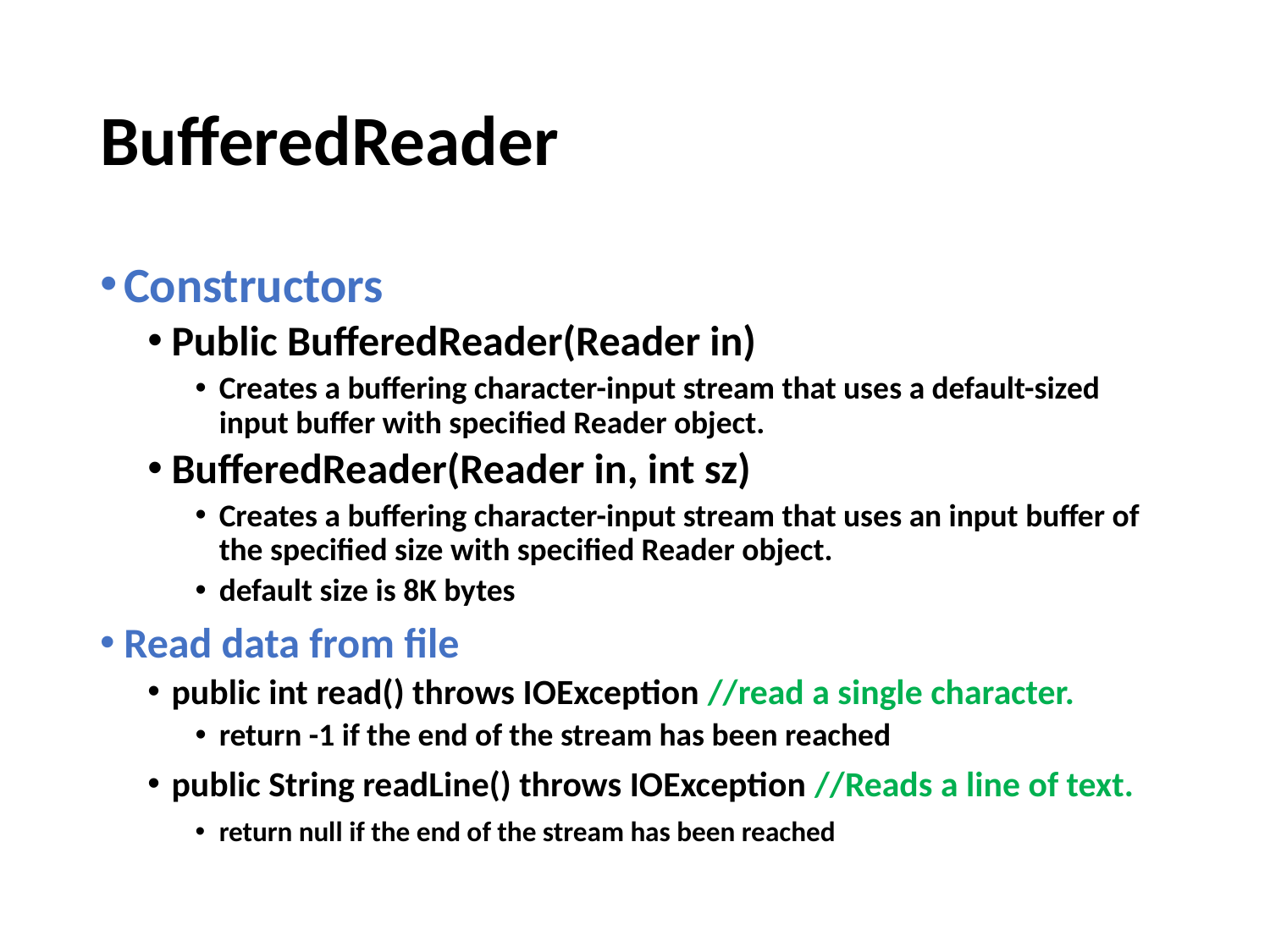

# BufferedReader
Constructors
Public BufferedReader(Reader in)
Creates a buffering character-input stream that uses a default-sized input buffer with specified Reader object.
BufferedReader(Reader in, int sz)
Creates a buffering character-input stream that uses an input buffer of the specified size with specified Reader object.
default size is 8K bytes
Read data from file
public int read() throws IOException //read a single character.
return -1 if the end of the stream has been reached
public String readLine() throws IOException //Reads a line of text.
return null if the end of the stream has been reached